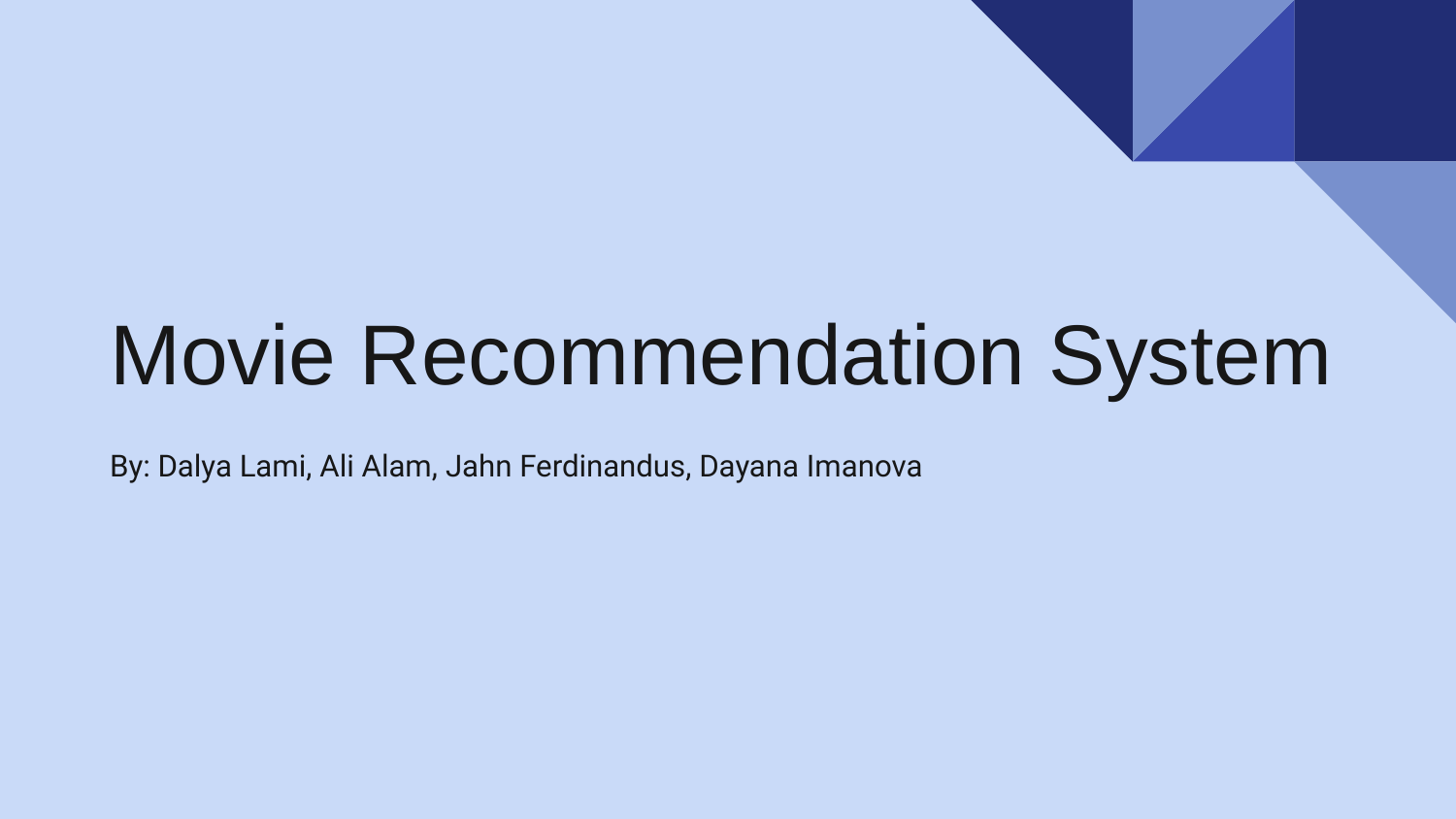

# Movie Recommendation System
By: Dalya Lami, Ali Alam, Jahn Ferdinandus, Dayana Imanova